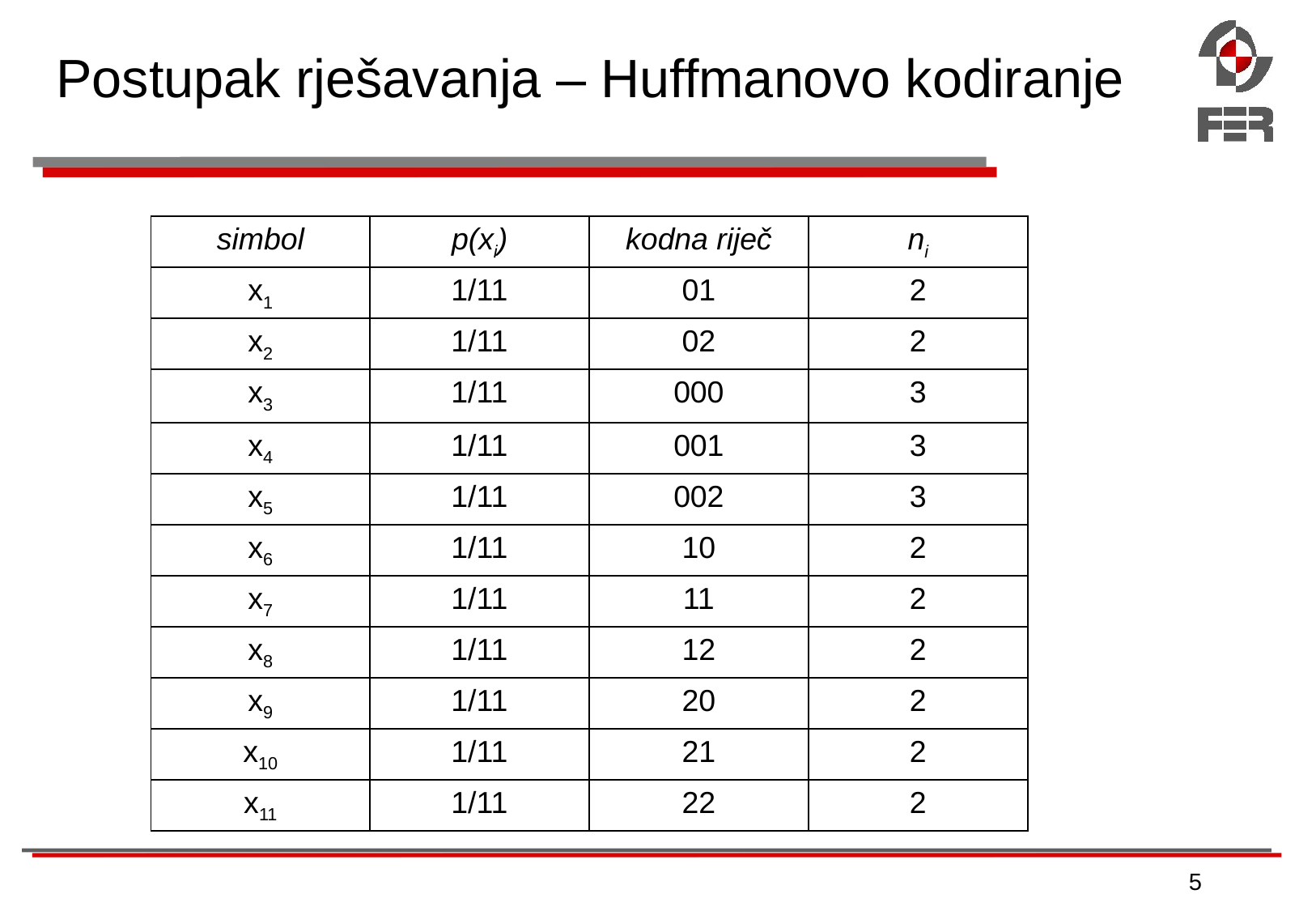

# Postupak rješavanja – Huffmanovo kodiranje
| simbol | p(xi) | kodna riječ | ni |
| --- | --- | --- | --- |
| x1 | 1/11 | 01 | 2 |
| x2 | 1/11 | 02 | 2 |
| x3 | 1/11 | 000 | 3 |
| x4 | 1/11 | 001 | 3 |
| x5 | 1/11 | 002 | 3 |
| x6 | 1/11 | 10 | 2 |
| x7 | 1/11 | 11 | 2 |
| x8 | 1/11 | 12 | 2 |
| x9 | 1/11 | 20 | 2 |
| x10 | 1/11 | 21 | 2 |
| x11 | 1/11 | 22 | 2 |
5